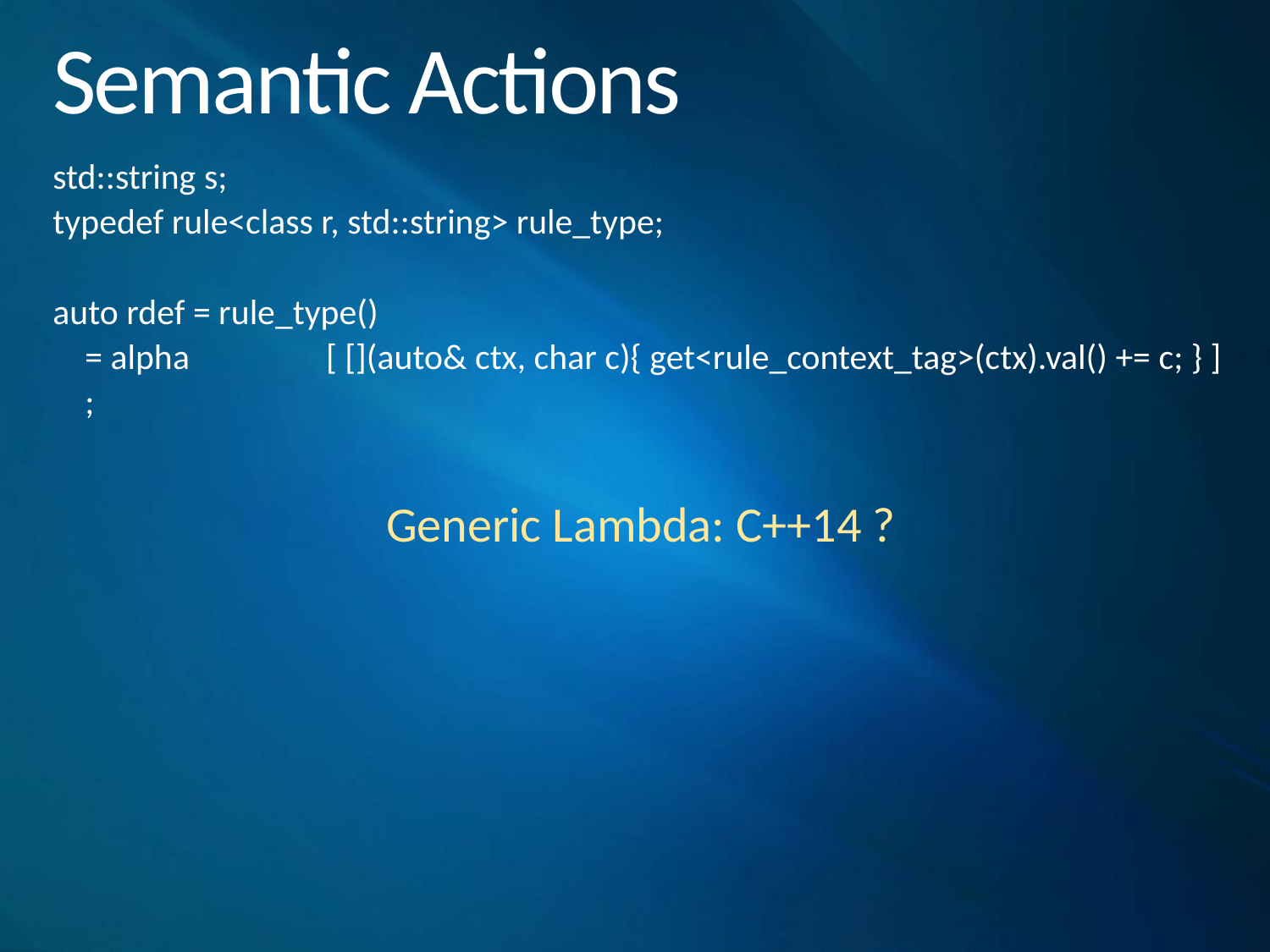

# Semantic Actions
std::string s;
typedef rule<class r, std::string> rule_type;

auto rdef = rule_type()
    = alpha                 [ [](auto& ctx, char c){ get<rule_context_tag>(ctx).val() += c; } ]
    ;
Generic Lambda: C++14 ?